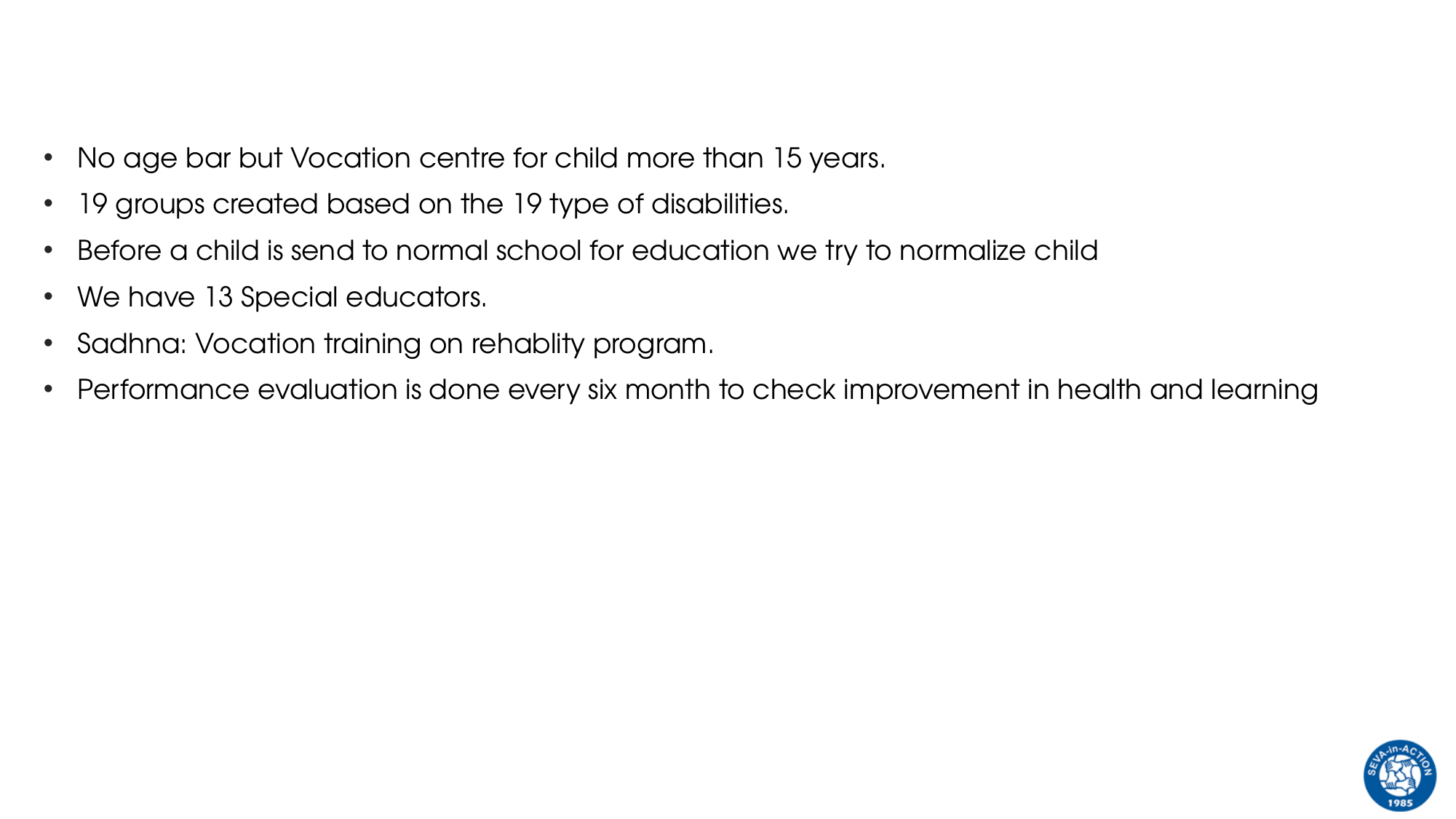

#
No age bar but Vocation centre for child more than 15 years.
19 groups created based on the 19 type of disabilities.
Before a child is send to normal school for education we try to normalize child
We have 13 Special educators.
Sadhna: Vocation training on rehablity program.
Performance evaluation is done every six month to check improvement in health and learning